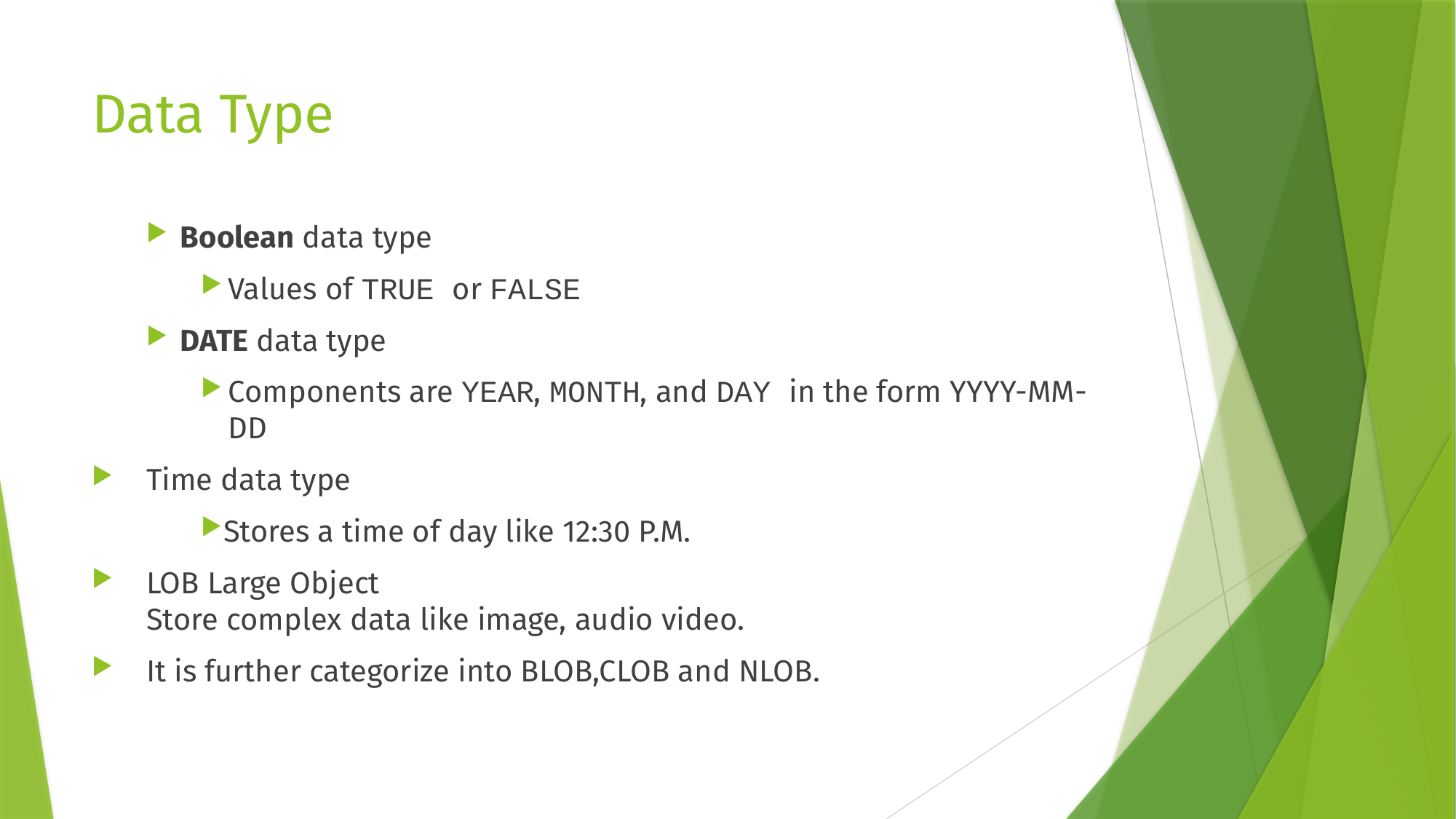

# Data Type
Boolean data type
Values of TRUE or FALSE
DATE data type
Components are YEAR, MONTH, and DAY in the form YYYY-MM-DD
Time data type
Stores a time of day like 12:30 P.M.
LOB Large Object
Store complex data like image, audio video.
It is further categorize into BLOB,CLOB and NLOB.